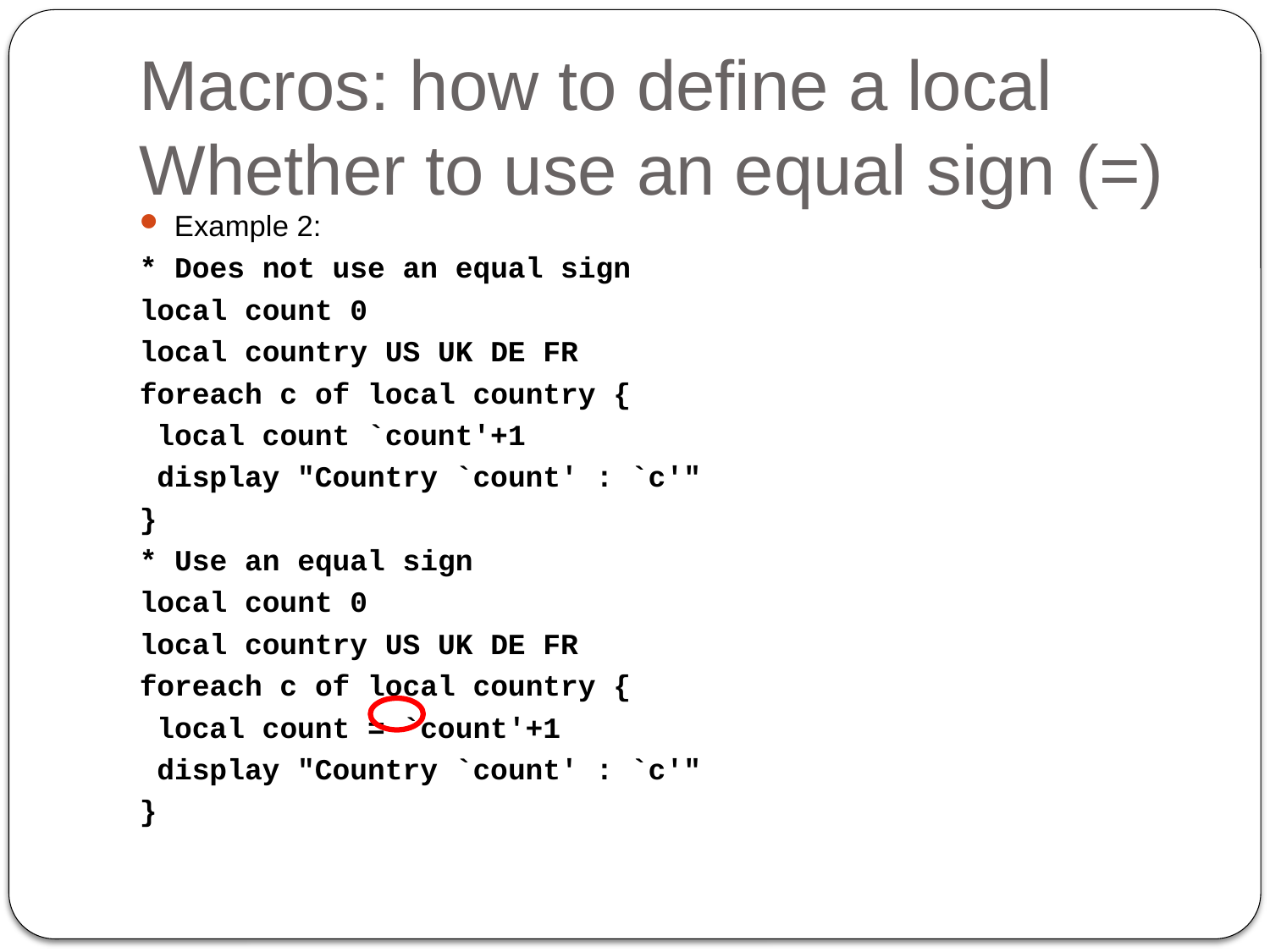

# Macros: how to define a local Whether to use an equal sign (=)
Example 2:
* Does not use an equal sign
local count 0
local country US UK DE FR
foreach c of local country {
 local count `count'+1
 display "Country `count' : `c'"
}
* Use an equal sign
local count 0
local country US UK DE FR
foreach c of local country {
 local count = `count'+1
 display "Country `count' : `c'"
}